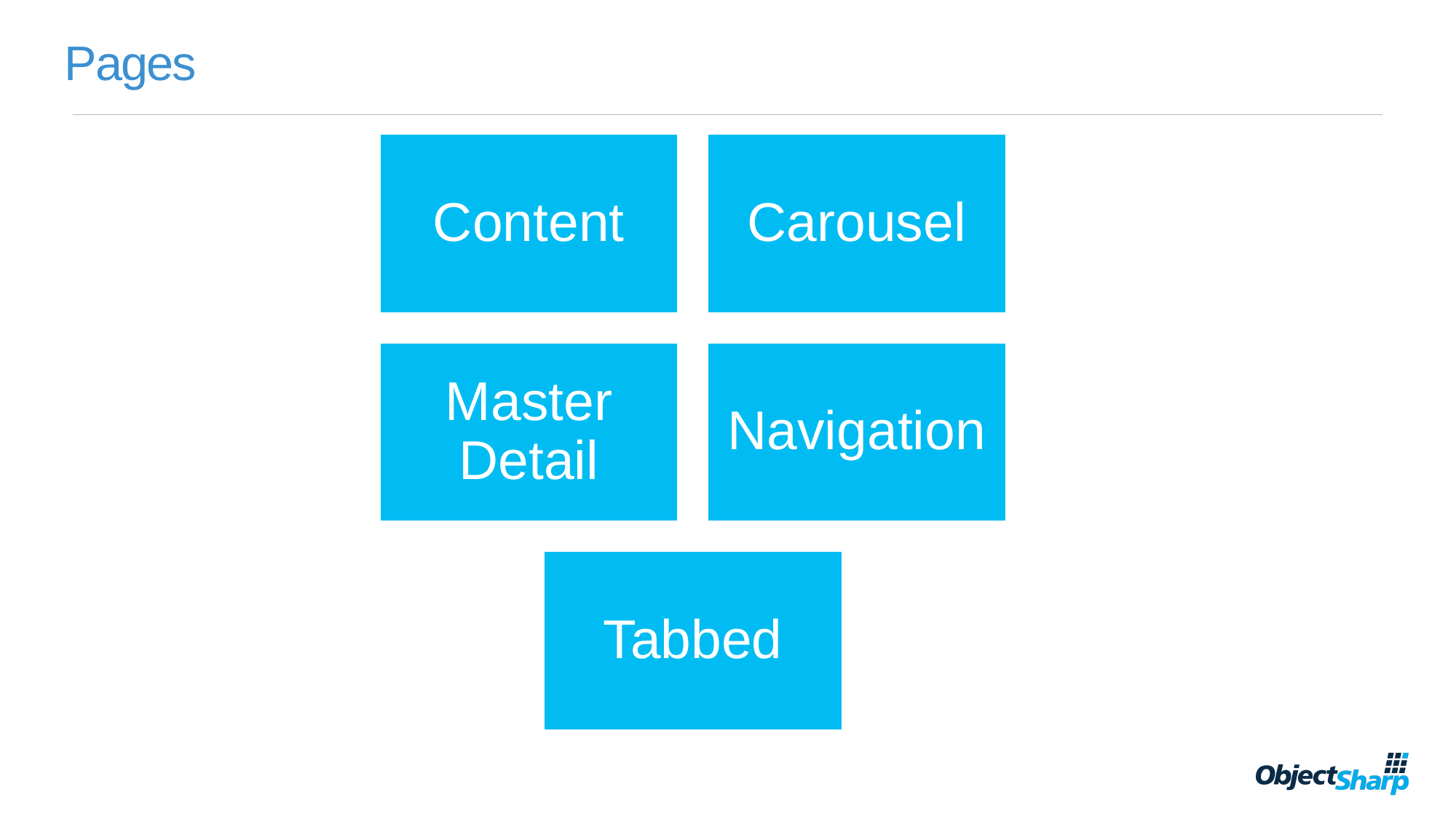

# Pages
Content
Carousel
Master Detail
Navigation
Tabbed